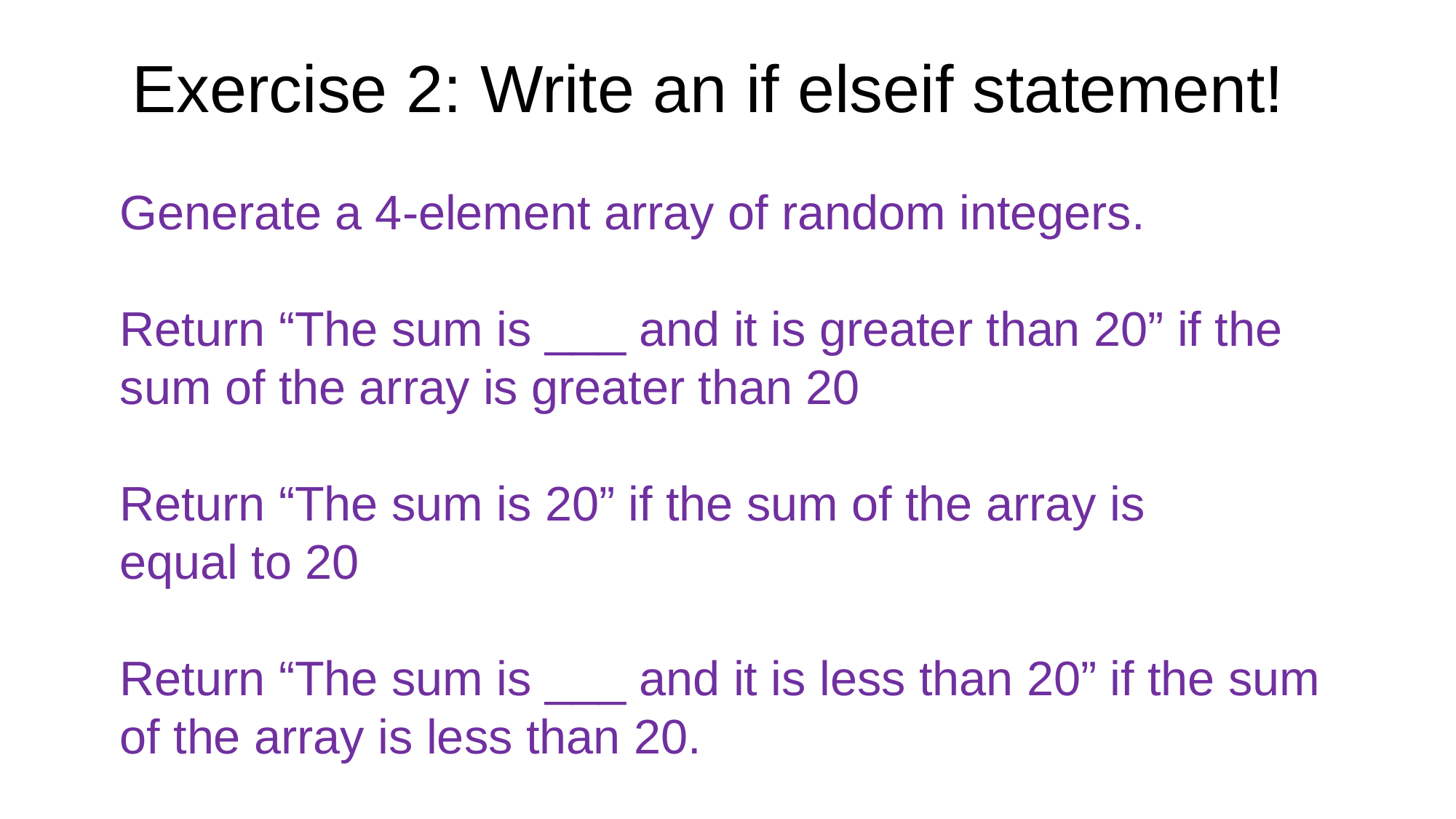

# Exercise 2: Write an if elseif statement!
Generate a 4-element array of random integers.

Return “The sum is ___ and it is greater than 20” if the
sum of the array is greater than 20

Return “The sum is 20” if the sum of the array is
equal to 20

Return “The sum is ___ and it is less than 20” if the sum
of the array is less than 20.